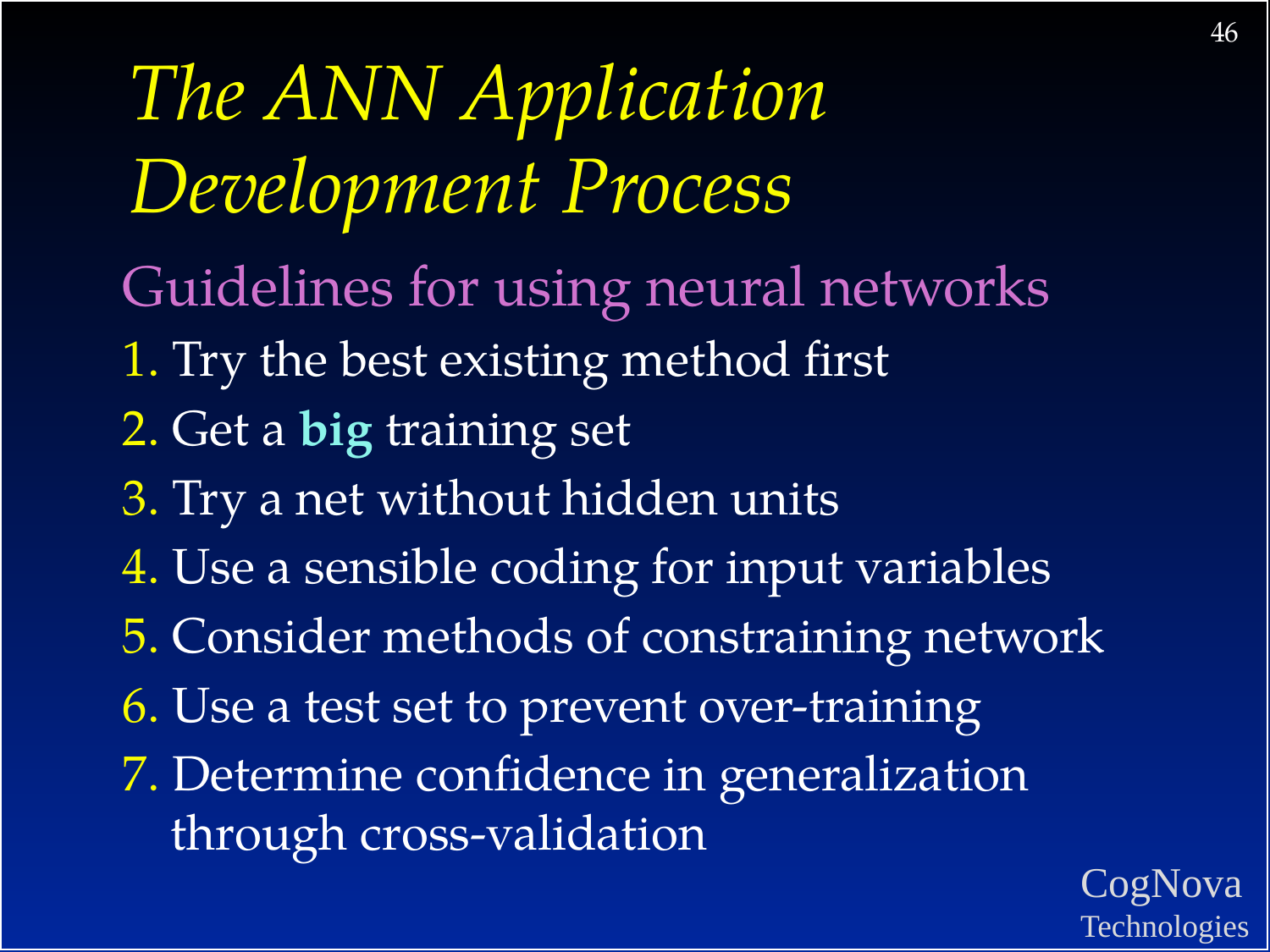

# The ANN Application Development Process
Guidelines for using neural networks
1. Try the best existing method first
2. Get a big training set
3. Try a net without hidden units
4. Use a sensible coding for input variables
5. Consider methods of constraining network
6. Use a test set to prevent over-training
7. Determine confidence in generalization through cross-validation